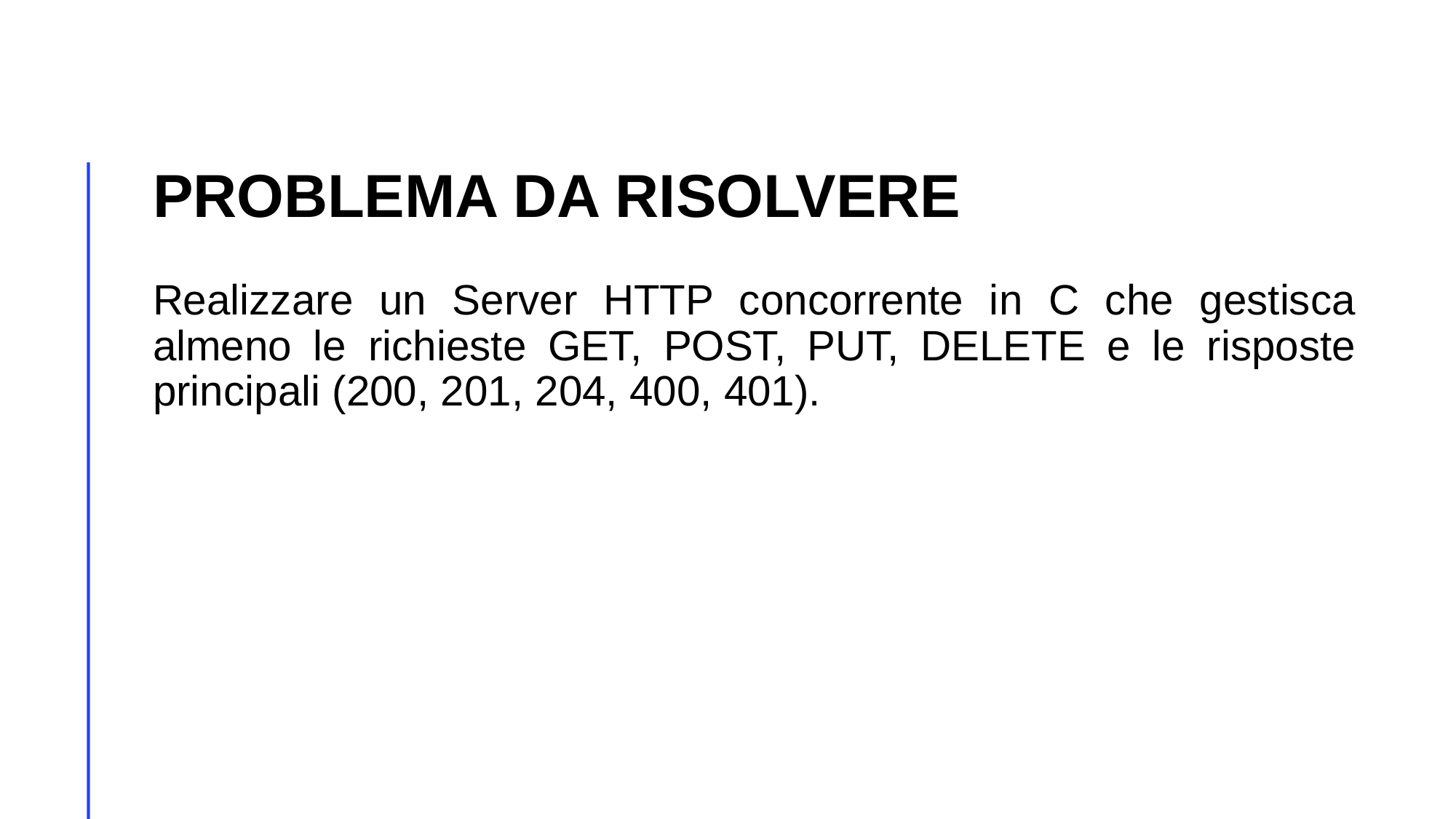

# PROBLEMA DA RISOLVERE
Realizzare un Server HTTP concorrente in C che gestisca almeno le richieste GET, POST, PUT, DELETE e le risposte principali (200, 201, 204, 400, 401).